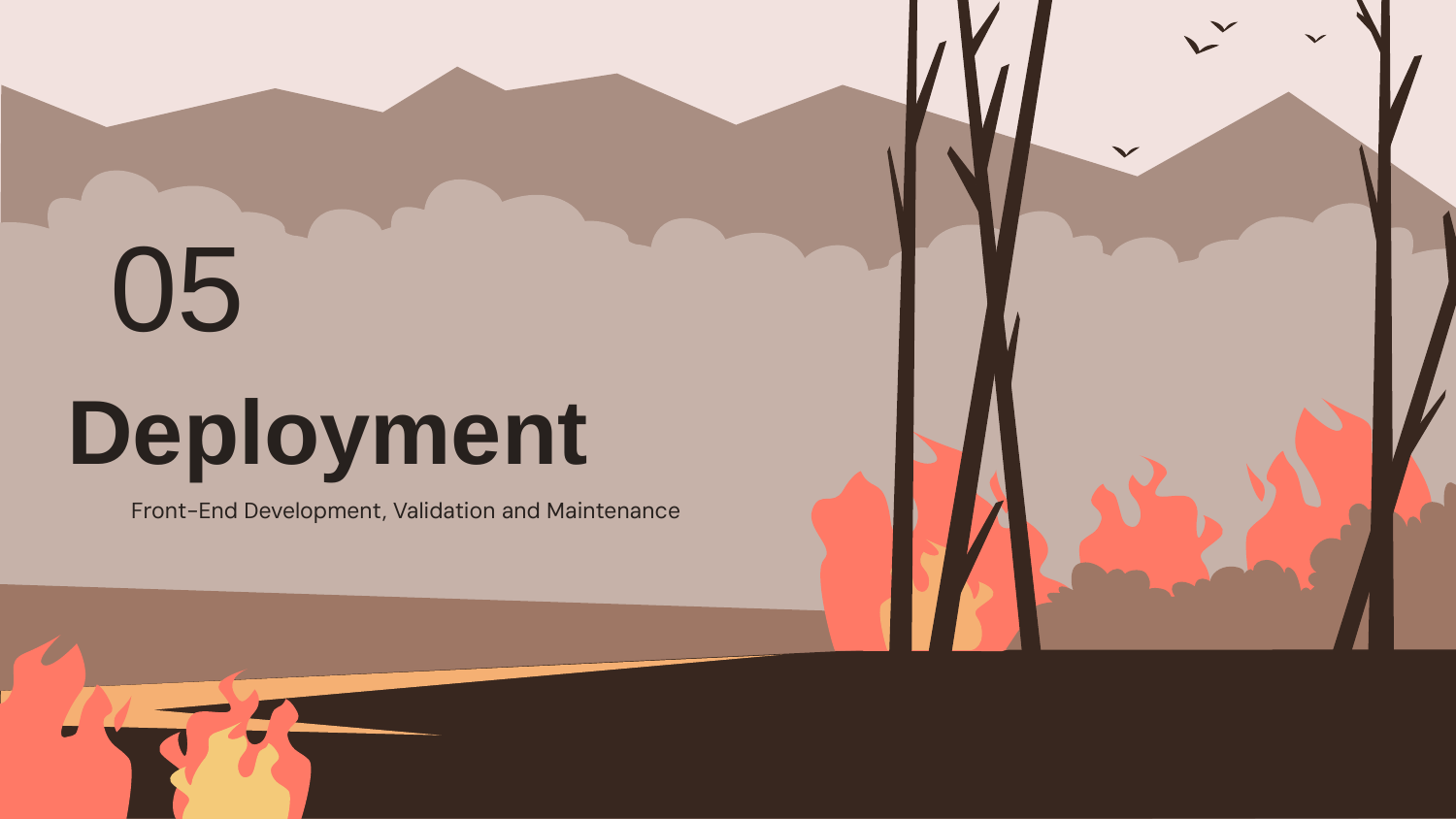

05
# Deployment

Front-End Development, Validation and Maintenance